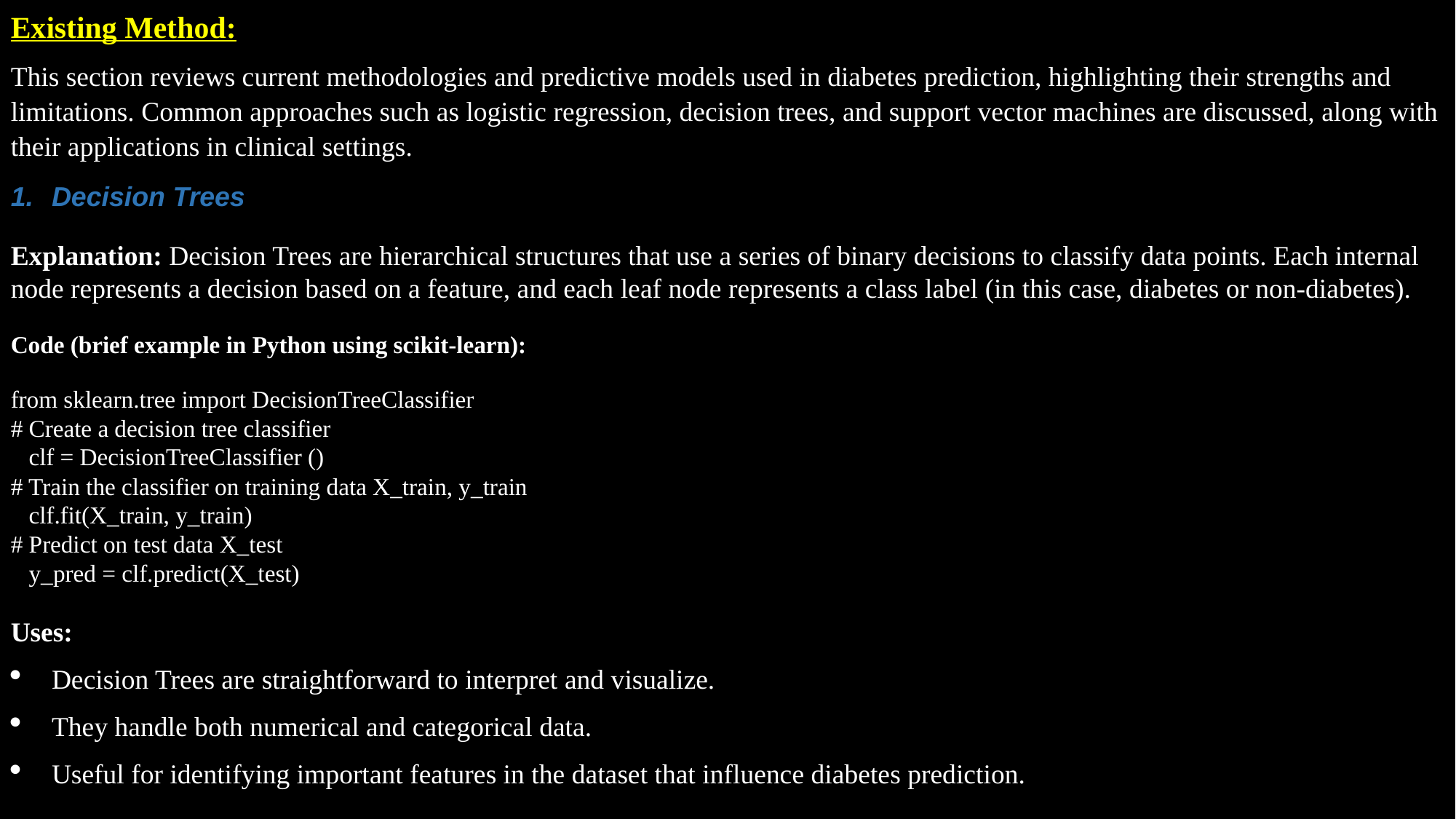

Existing Method:
This section reviews current methodologies and predictive models used in diabetes prediction, highlighting their strengths and limitations. Common approaches such as logistic regression, decision trees, and support vector machines are discussed, along with their applications in clinical settings.
Decision Trees

Explanation: Decision Trees are hierarchical structures that use a series of binary decisions to classify data points. Each internal node represents a decision based on a feature, and each leaf node represents a class label (in this case, diabetes or non-diabetes).

Code (brief example in Python using scikit-learn):

from sklearn.tree import DecisionTreeClassifier
# Create a decision tree classifier
   clf = DecisionTreeClassifier ()
# Train the classifier on training data X_train, y_train
   clf.fit(X_train, y_train)
# Predict on test data X_test
   y_pred = clf.predict(X_test)

Uses:
Decision Trees are straightforward to interpret and visualize.
They handle both numerical and categorical data.
Useful for identifying important features in the dataset that influence diabetes prediction.